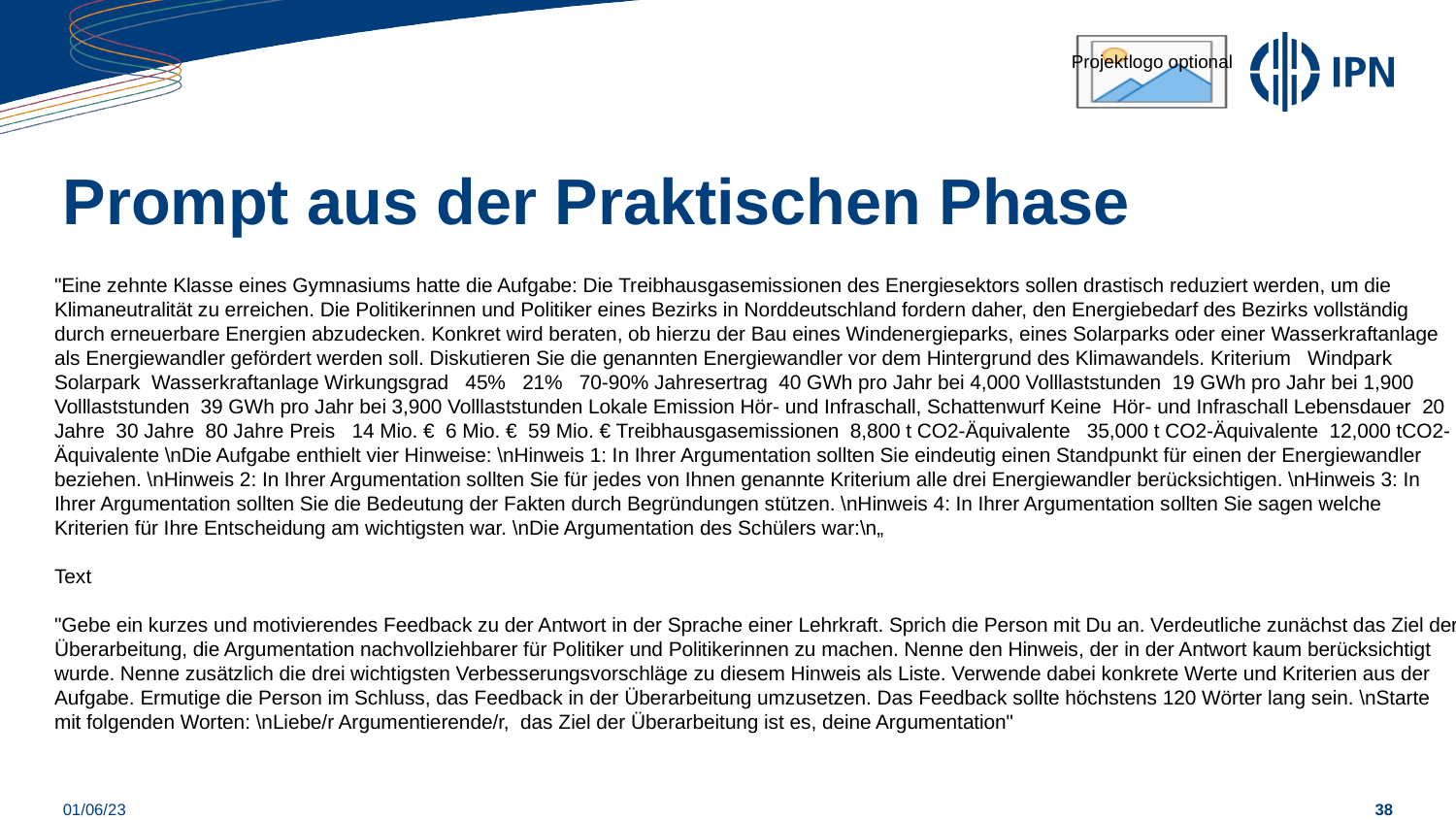

# Prompt aus der Praktischen Phase
"Eine zehnte Klasse eines Gymnasiums hatte die Aufgabe: Die Treibhausgasemissionen des Energiesektors sollen drastisch reduziert werden, um die Klimaneutralität zu erreichen. Die Politikerinnen und Politiker eines Bezirks in Norddeutschland fordern daher, den Energiebedarf des Bezirks vollständig durch erneuerbare Energien abzudecken. Konkret wird beraten, ob hierzu der Bau eines Windenergieparks, eines Solarparks oder einer Wasserkraftanlage als Energiewandler gefördert werden soll. Diskutieren Sie die genannten Energiewandler vor dem Hintergrund des Klimawandels. Kriterium   Windpark  Solarpark  Wasserkraftanlage Wirkungsgrad   45%   21%   70-90% Jahresertrag  40 GWh pro Jahr bei 4,000 Volllaststunden  19 GWh pro Jahr bei 1,900 Volllaststunden  39 GWh pro Jahr bei 3,900 Volllaststunden Lokale Emission Hör- und Infraschall, Schattenwurf Keine  Hör- und Infraschall Lebensdauer  20 Jahre  30 Jahre  80 Jahre Preis   14 Mio. €  6 Mio. €  59 Mio. € Treibhausgasemissionen  8,800 t CO2-Äquivalente   35,000 t CO2-Äquivalente  12,000 tCO2-Äquivalente \nDie Aufgabe enthielt vier Hinweise: \nHinweis 1: In Ihrer Argumentation sollten Sie eindeutig einen Standpunkt für einen der Energiewandler beziehen. \nHinweis 2: In Ihrer Argumentation sollten Sie für jedes von Ihnen genannte Kriterium alle drei Energiewandler berücksichtigen. \nHinweis 3: In Ihrer Argumentation sollten Sie die Bedeutung der Fakten durch Begründungen stützen. \nHinweis 4: In Ihrer Argumentation sollten Sie sagen welche Kriterien für Ihre Entscheidung am wichtigsten war. \nDie Argumentation des Schülers war:\n„

Text

"Gebe ein kurzes und motivierendes Feedback zu der Antwort in der Sprache einer Lehrkraft. Sprich die Person mit Du an. Verdeutliche zunächst das Ziel der Überarbeitung, die Argumentation nachvollziehbarer für Politiker und Politikerinnen zu machen. Nenne den Hinweis, der in der Antwort kaum berücksichtigt wurde. Nenne zusätzlich die drei wichtigsten Verbesserungsvorschläge zu diesem Hinweis als Liste. Verwende dabei konkrete Werte und Kriterien aus der Aufgabe. Ermutige die Person im Schluss, das Feedback in der Überarbeitung umzusetzen. Das Feedback sollte höchstens 120 Wörter lang sein. \nStarte mit folgenden Worten: \nLiebe/r Argumentierende/r,  das Ziel der Überarbeitung ist es, deine Argumentation"
01/06/23

38